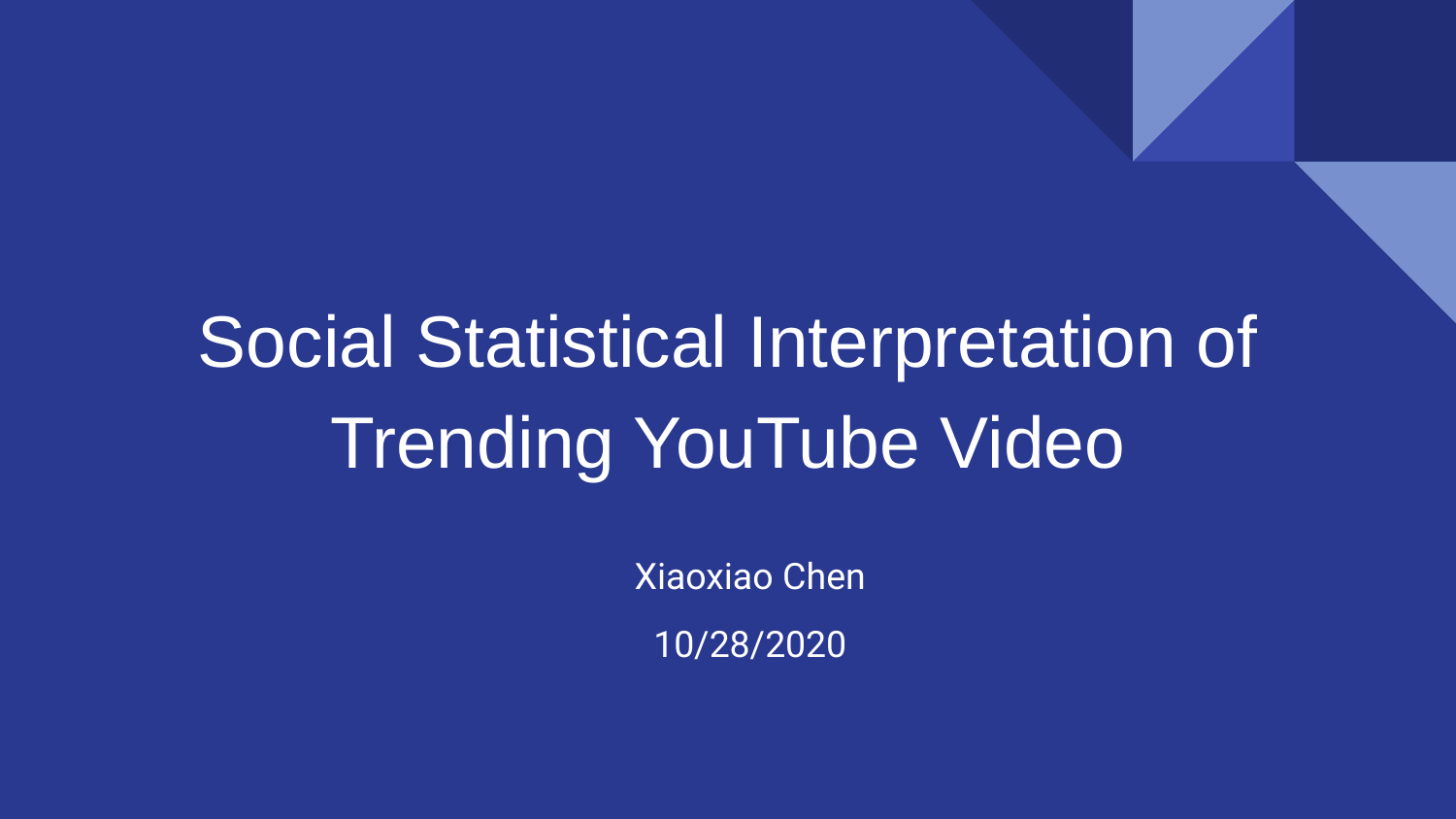

# Social Statistical Interpretation of Trending YouTube Video
Xiaoxiao Chen
10/28/2020